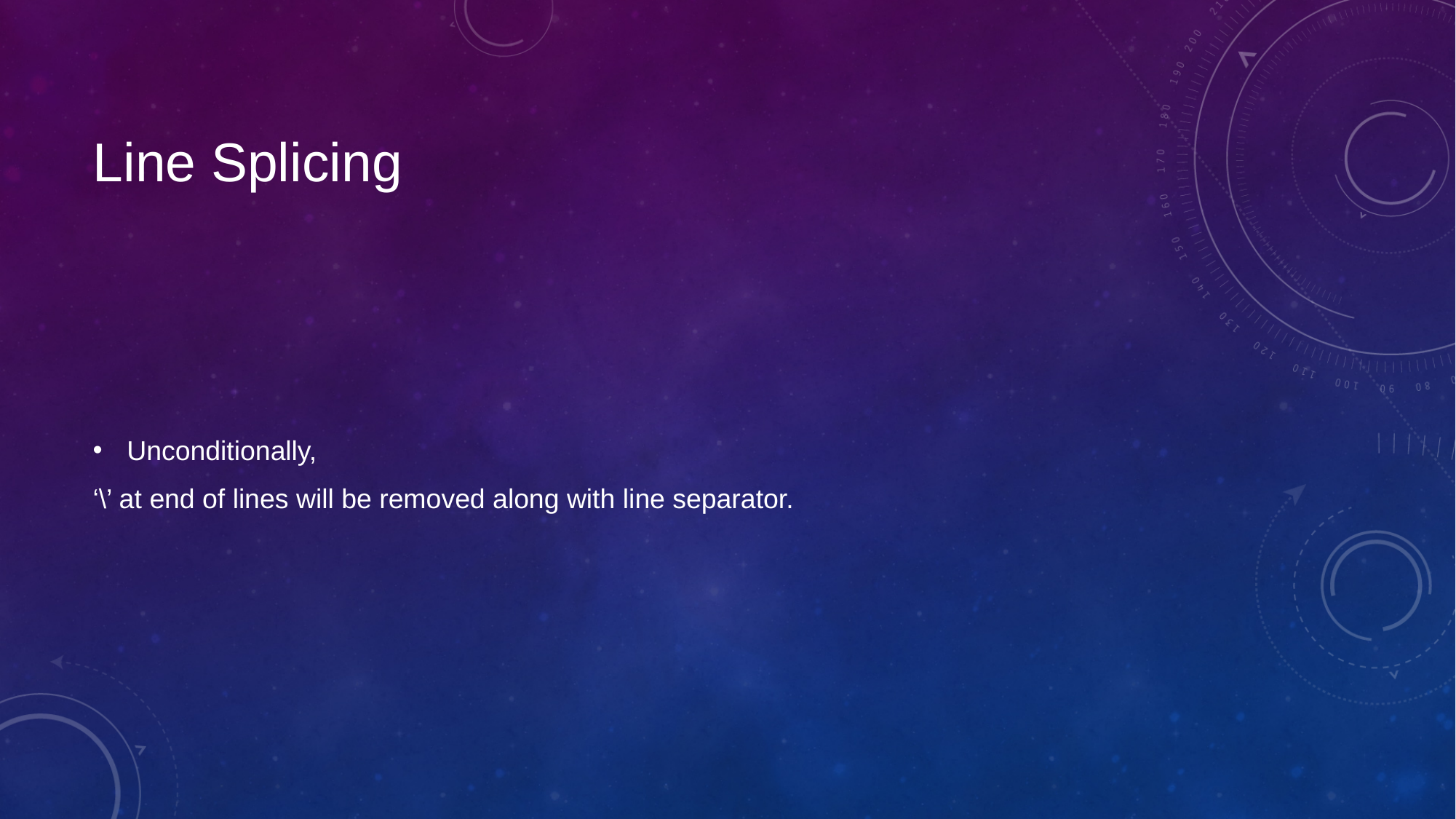

# Line Splicing
Unconditionally,
‘\’ at end of lines will be removed along with line separator.